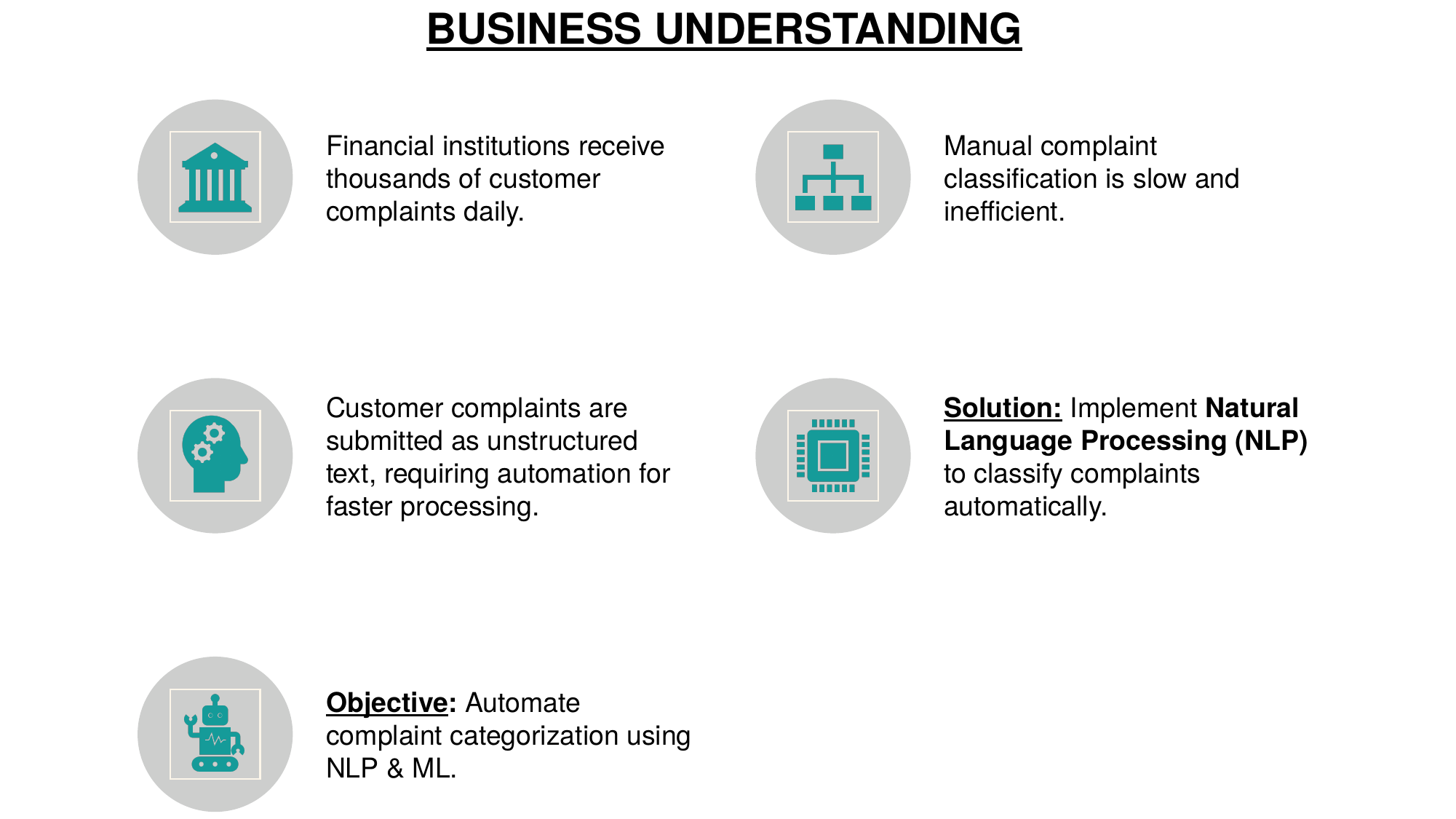

# BUSINESS UNDERSTANDING
Financial institutions receive thousands of customer complaints daily.
Manual complaint classification is slow and inefficient.
Customer complaints are submitted as unstructured text, requiring automation for faster processing.
Solution: Implement Natural Language Processing (NLP) to classify complaints automatically.
Objective: Automate complaint categorization using NLP & ML.